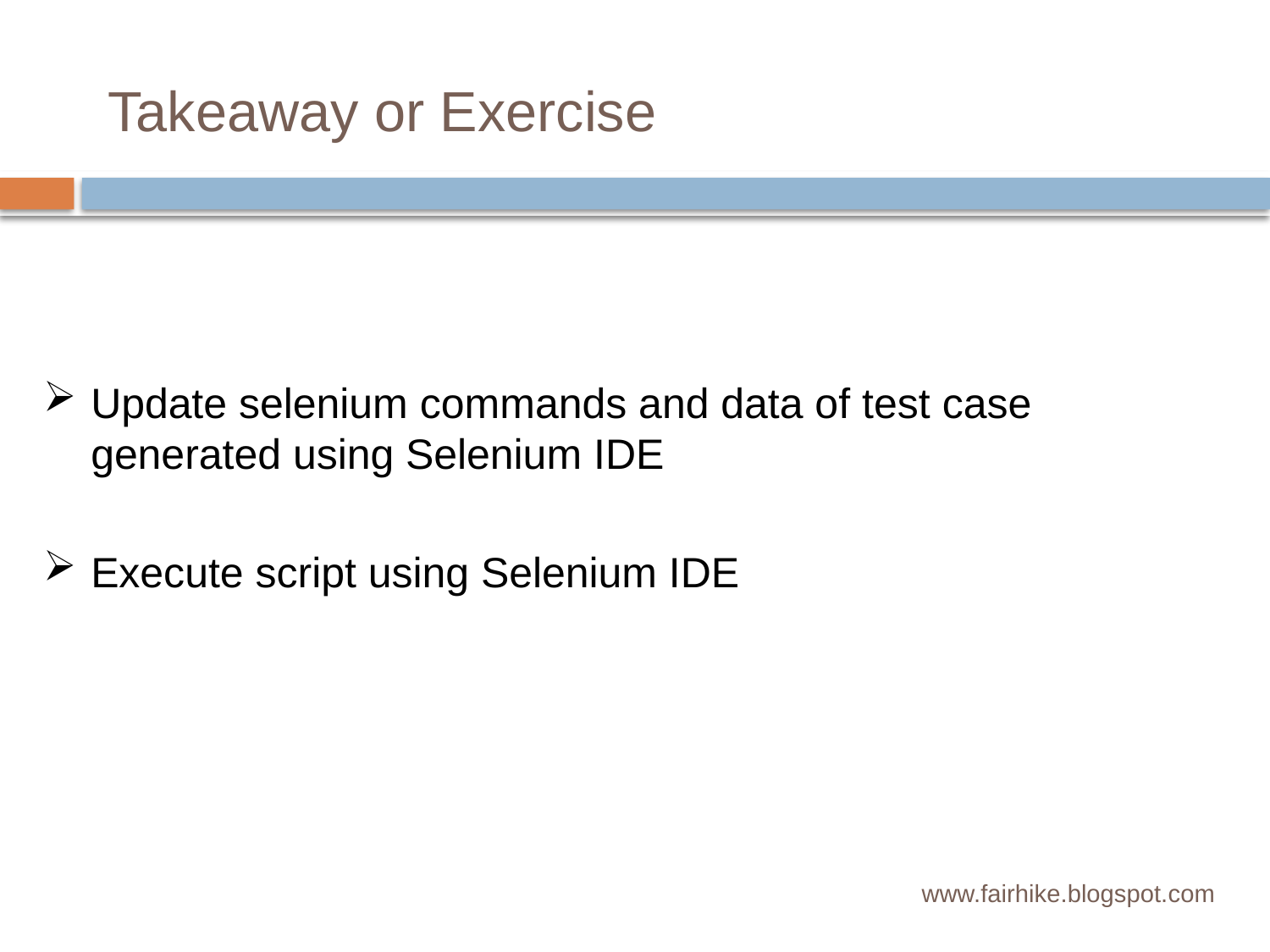

# Takeaway or Exercise
Update selenium commands and data of test case generated using Selenium IDE

Execute script using Selenium IDE
www.fairhike.blogspot.com